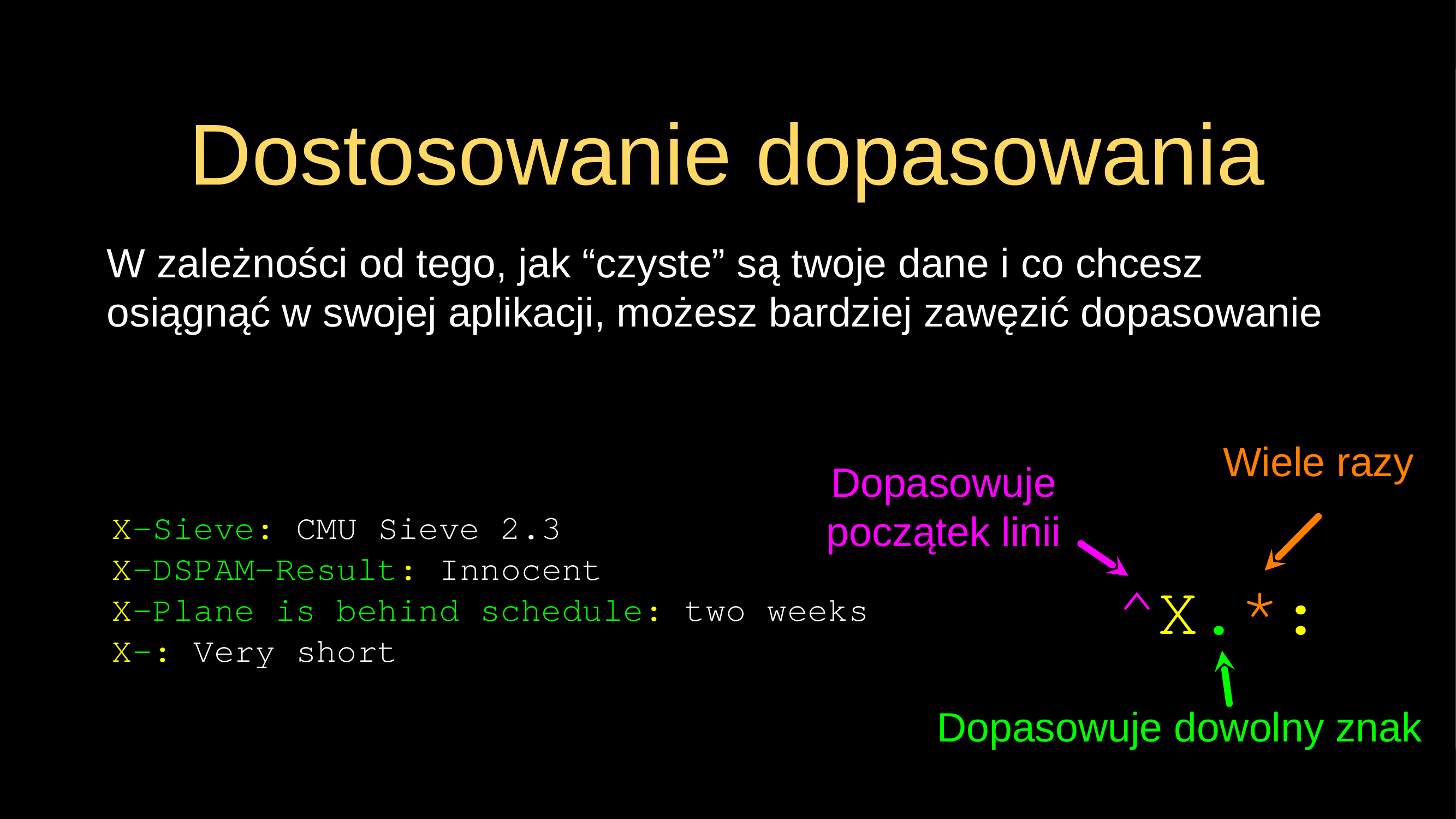

# Dostosowanie dopasowania
W zależności od tego, jak “czyste” są twoje dane i co chcesz osiągnąć w swojej aplikacji, możesz bardziej zawęzić dopasowanie
Wiele razy
Dopasowuje początek linii
X-Sieve: CMU Sieve 2.3
X-DSPAM-Result: Innocent
X-Plane is behind schedule: two weeks
X-: Very short
^X.*:
Dopasowuje dowolny znak